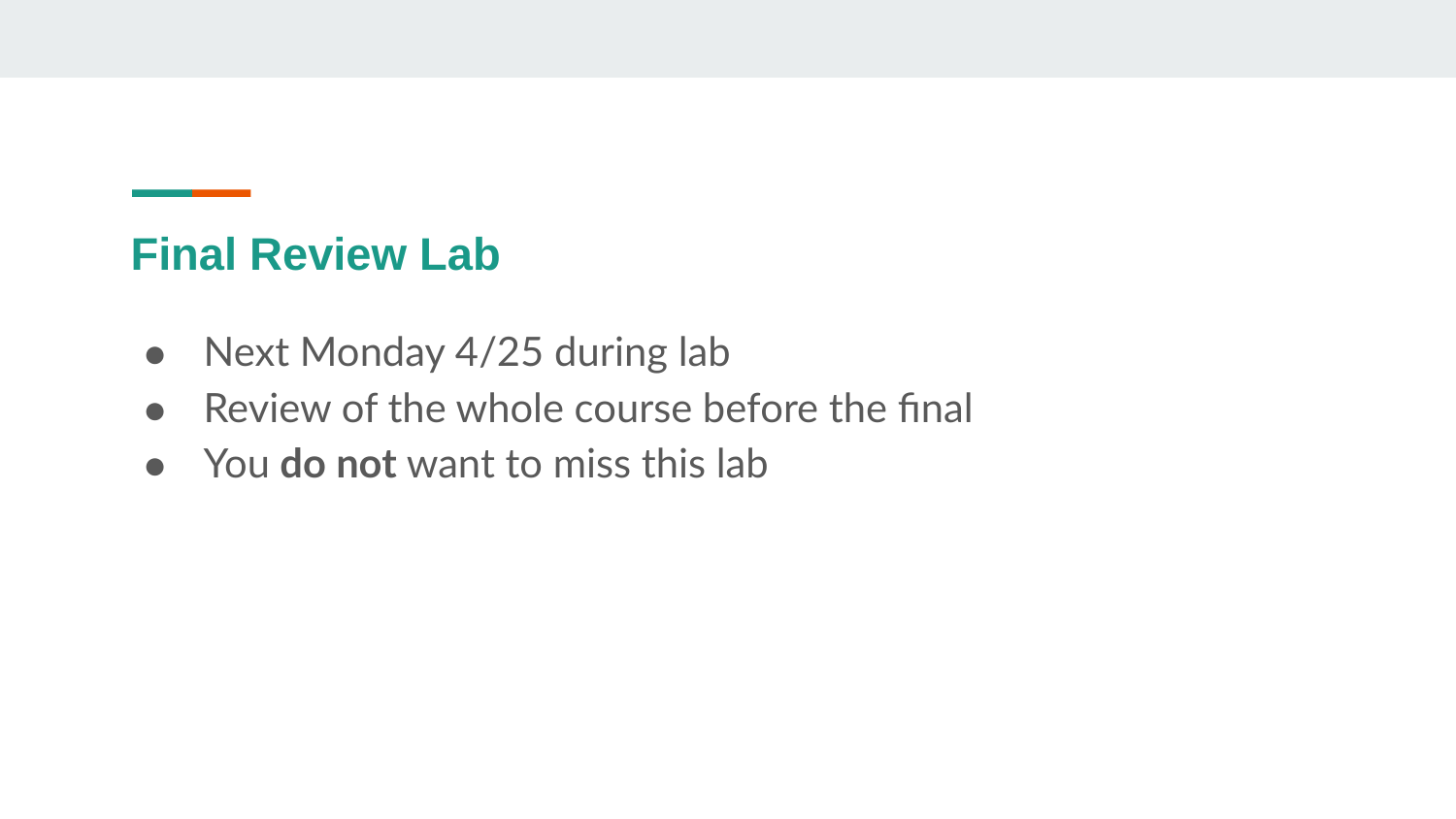

# Final Review Lab
Next Monday 4/25 during lab
Review of the whole course before the final
You do not want to miss this lab